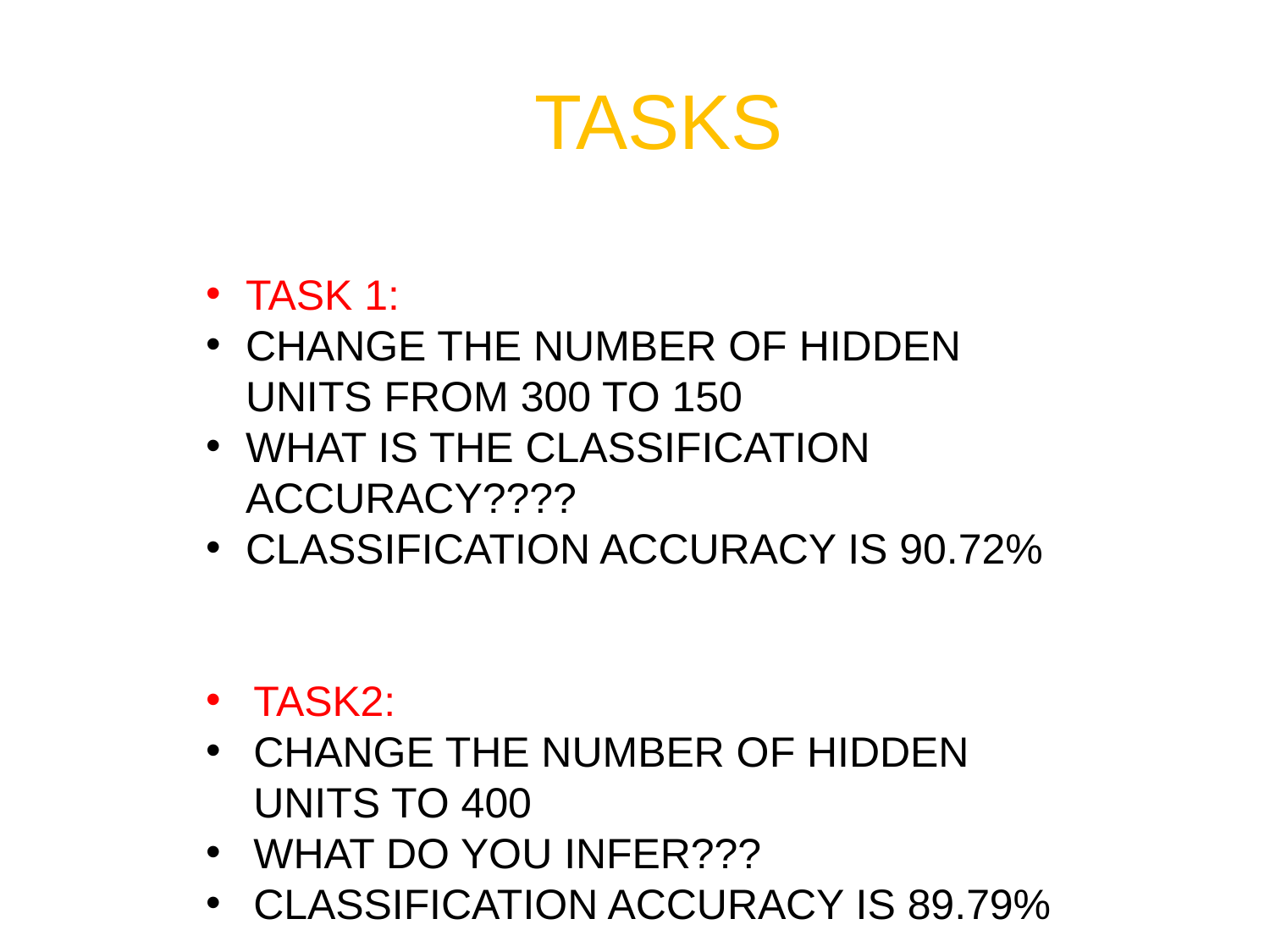

# TASKS
TASK 1:
CHANGE THE NUMBER OF HIDDEN UNITS FROM 300 TO 150
WHAT IS THE CLASSIFICATION ACCURACY????
CLASSIFICATION ACCURACY IS 90.72%

TASK2:
CHANGE THE NUMBER OF HIDDEN UNITS TO 400
WHAT DO YOU INFER???
CLASSIFICATION ACCURACY IS 89.79%